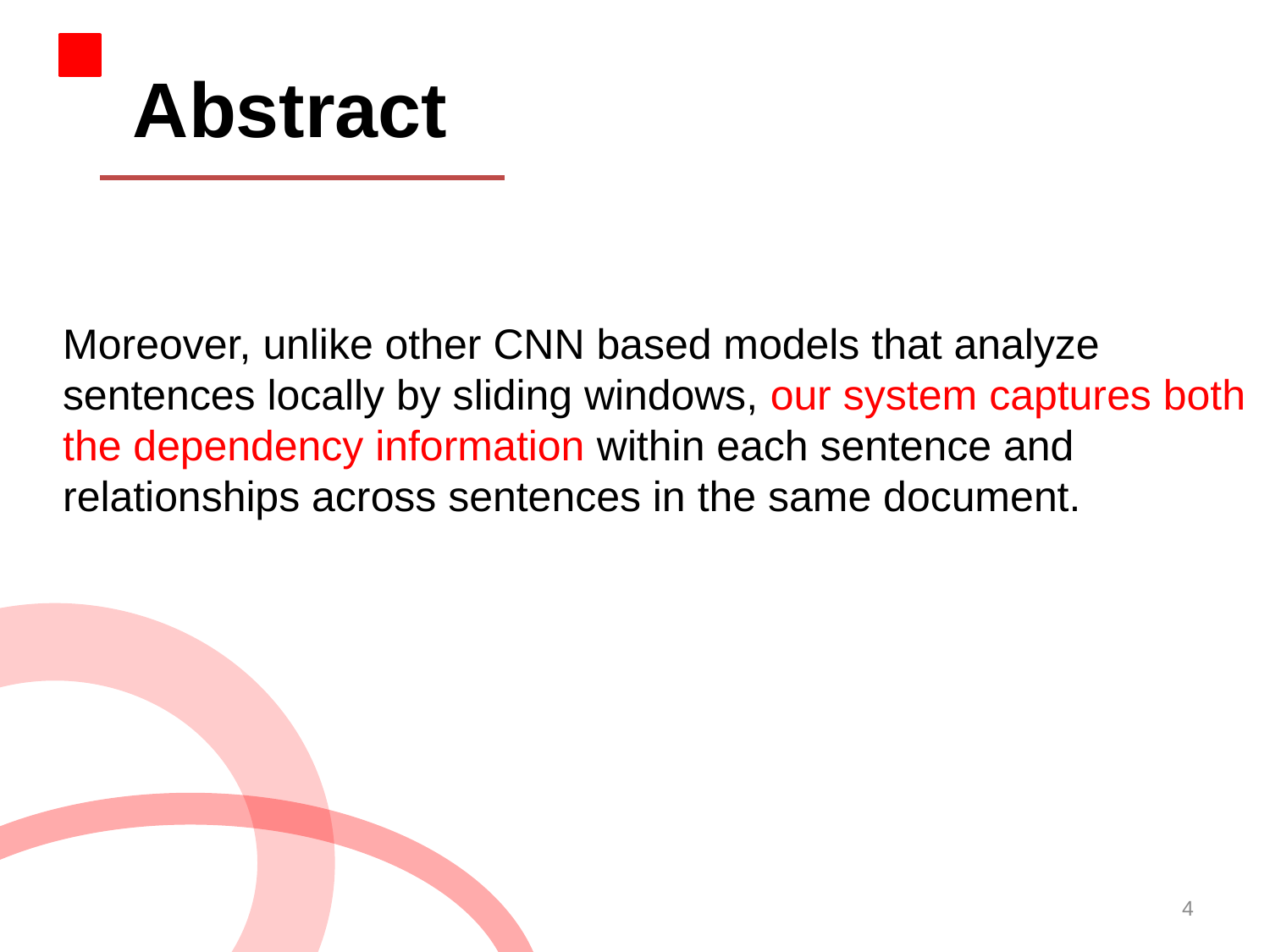

Abstract

Moreover, unlike other CNN based models that analyze sentences locally by sliding windows, our system captures both the dependency information within each sentence and relationships across sentences in the same document.

4